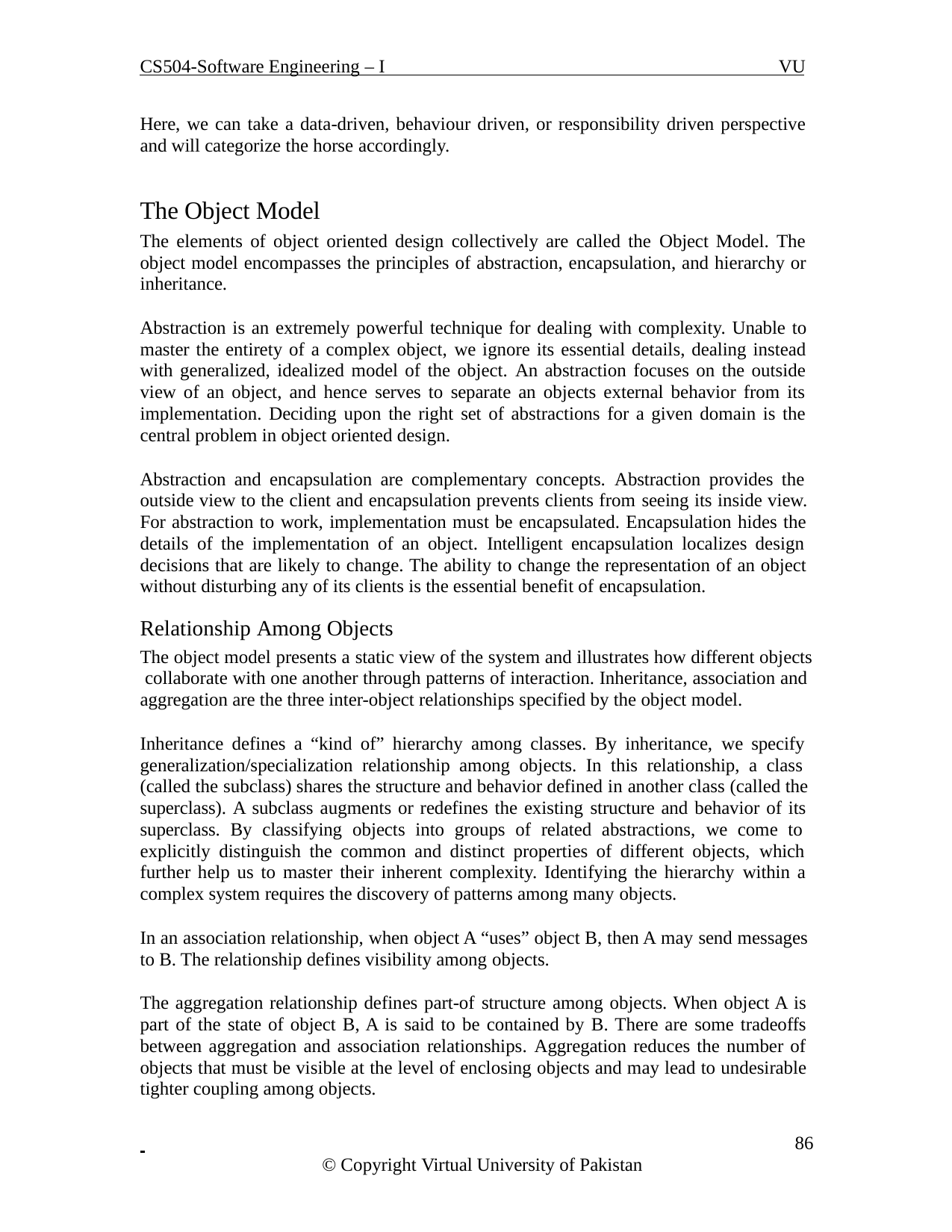

CS504-Software Engineering – I	VU

Here, we can take a data-driven, behaviour driven, or responsibility driven perspective  and will categorize the horse accordingly.

The Object Model
The elements of object oriented design collectively are called the Object Model. The  object model encompasses the principles of abstraction, encapsulation, and hierarchy or  inheritance.

Abstraction is an extremely powerful technique for dealing with complexity. Unable to  master the entirety of a complex object, we ignore its essential details, dealing instead  with generalized, idealized model of the object. An abstraction focuses on the outside  view of an object, and hence serves to separate an objects external behavior from its  implementation. Deciding upon the right set of abstractions for a given domain is the  central problem in object oriented design.

Abstraction and encapsulation are complementary concepts. Abstraction provides the  outside view to the client and encapsulation prevents clients from seeing its inside view.  For abstraction to work, implementation must be encapsulated. Encapsulation hides the  details of the implementation of an object. Intelligent encapsulation localizes design  decisions that are likely to change. The ability to change the representation of an object  without disturbing any of its clients is the essential benefit of encapsulation.

Relationship Among Objects
The object model presents a static view of the system and illustrates how different objects  collaborate with one another through patterns of interaction. Inheritance, association and  aggregation are the three inter-object relationships specified by the object model.

Inheritance defines a “kind of” hierarchy among classes. By inheritance, we specify  generalization/specialization relationship among objects. In this relationship, a class  (called the subclass) shares the structure and behavior defined in another class (called the  superclass). A subclass augments or redefines the existing structure and behavior of its  superclass. By classifying objects into groups of related abstractions, we come to  explicitly distinguish the common and distinct properties of different objects, which  further help us to master their inherent complexity. Identifying the hierarchy within a  complex system requires the discovery of patterns among many objects.

In an association relationship, when object A “uses” object B, then A may send messages  to B. The relationship defines visibility among objects.

The aggregation relationship defines part-of structure among objects. When object A is  part of the state of object B, A is said to be contained by B. There are some tradeoffs  between aggregation and association relationships. Aggregation reduces the number of  objects that must be visible at the level of enclosing objects and may lead to undesirable  tighter coupling among objects.

 	  86
© Copyright Virtual University of Pakistan